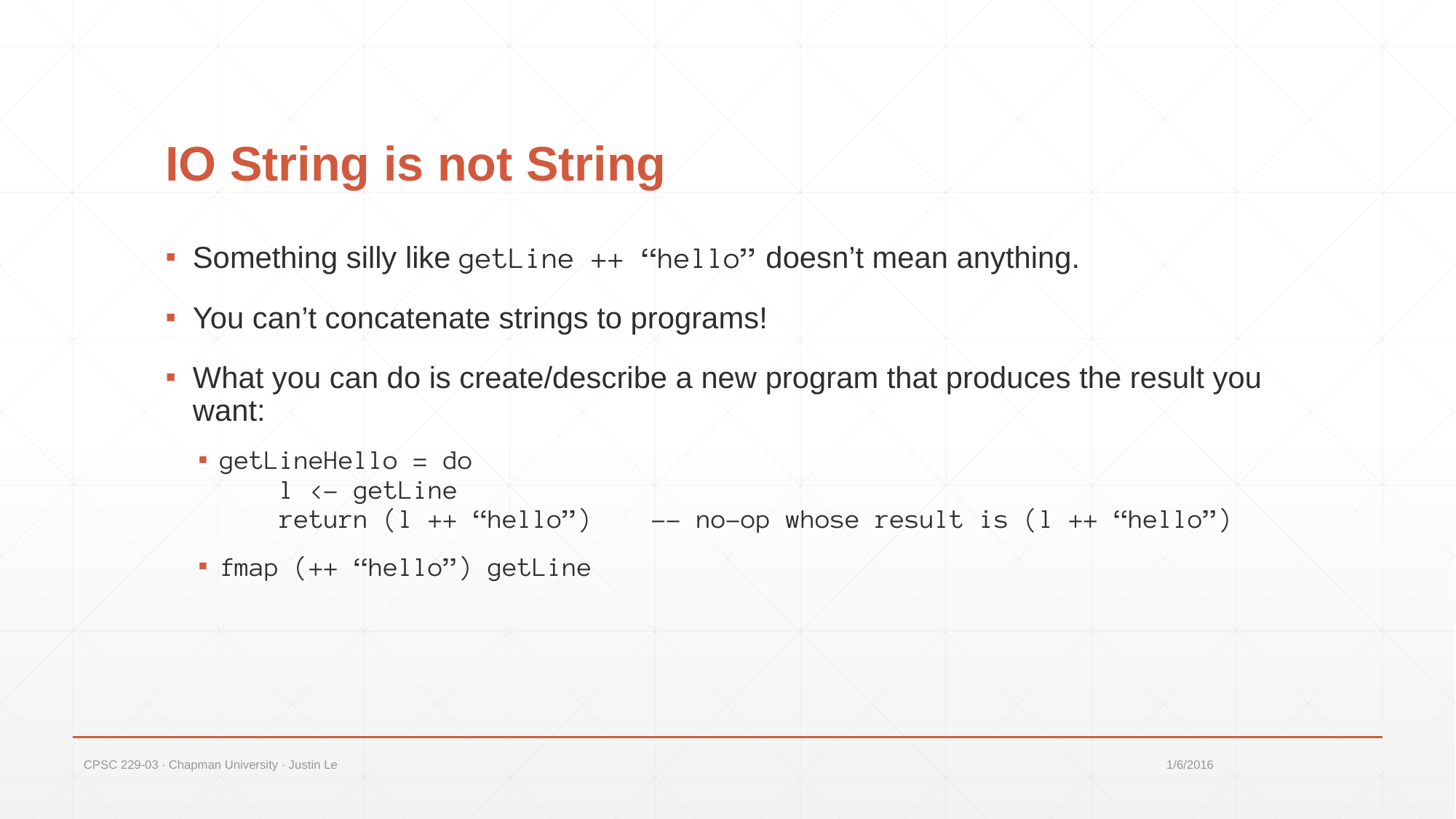

# IO String is not String
Something silly like getLine ++ “hello” doesn’t mean anything.
You can’t concatenate strings to programs!
What you can do is create/describe a new program that produces the result you want:
getLineHello = do
    l <- getLine
    return (l ++ “hello”)    -- no-op whose result is (l ++ “hello”)
fmap (++ “hello”) getLine

CPSC 229-03 ∙ Chapman University ∙ Justin Le
1/6/2016